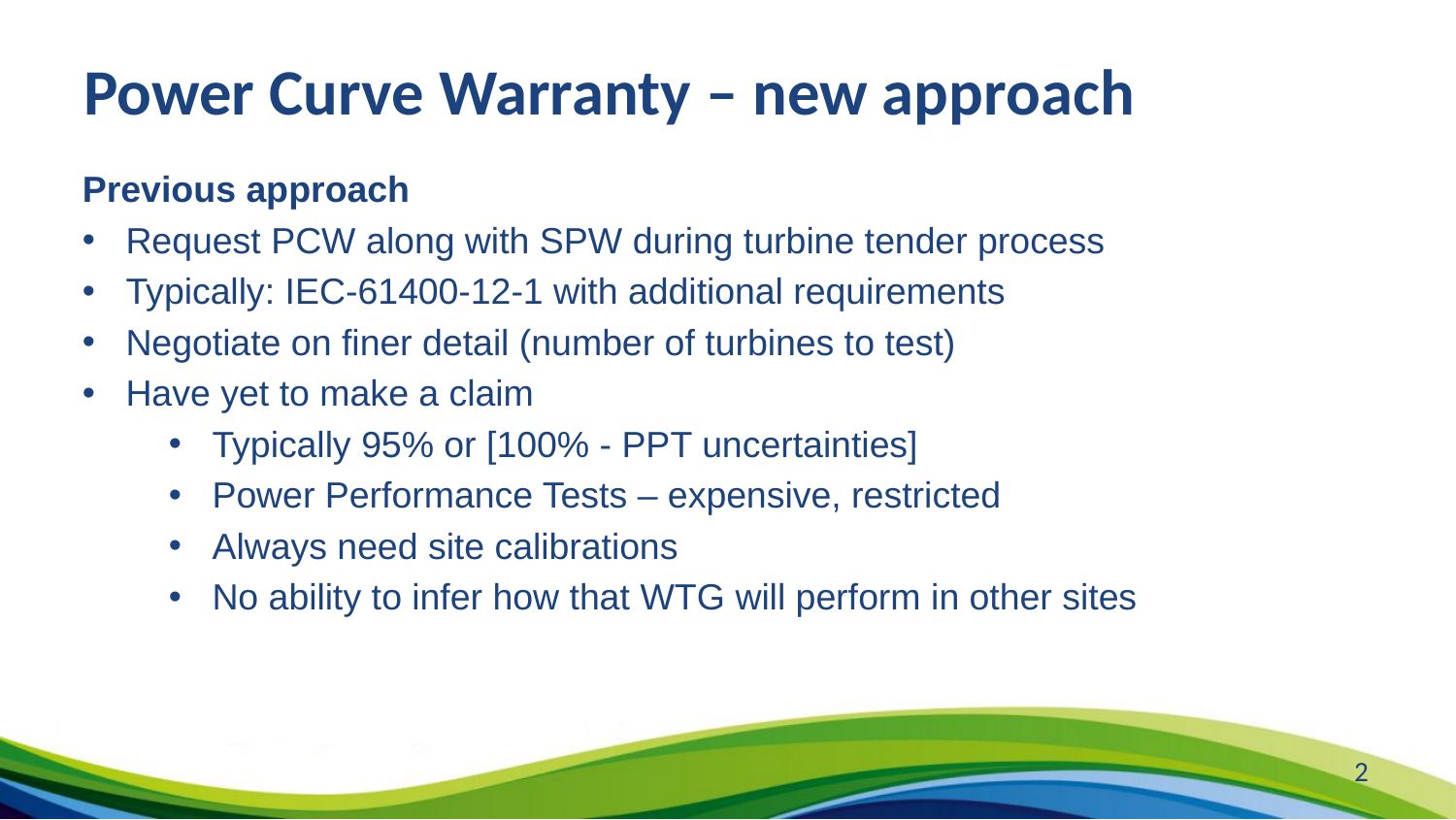

# Power Curve Warranty – new approach
Previous approach
Request PCW along with SPW during turbine tender process
Typically: IEC-61400-12-1 with additional requirements
Negotiate on finer detail (number of turbines to test)
Have yet to make a claim
Typically 95% or [100% - PPT uncertainties]
Power Performance Tests – expensive, restricted
Always need site calibrations
No ability to infer how that WTG will perform in other sites

2